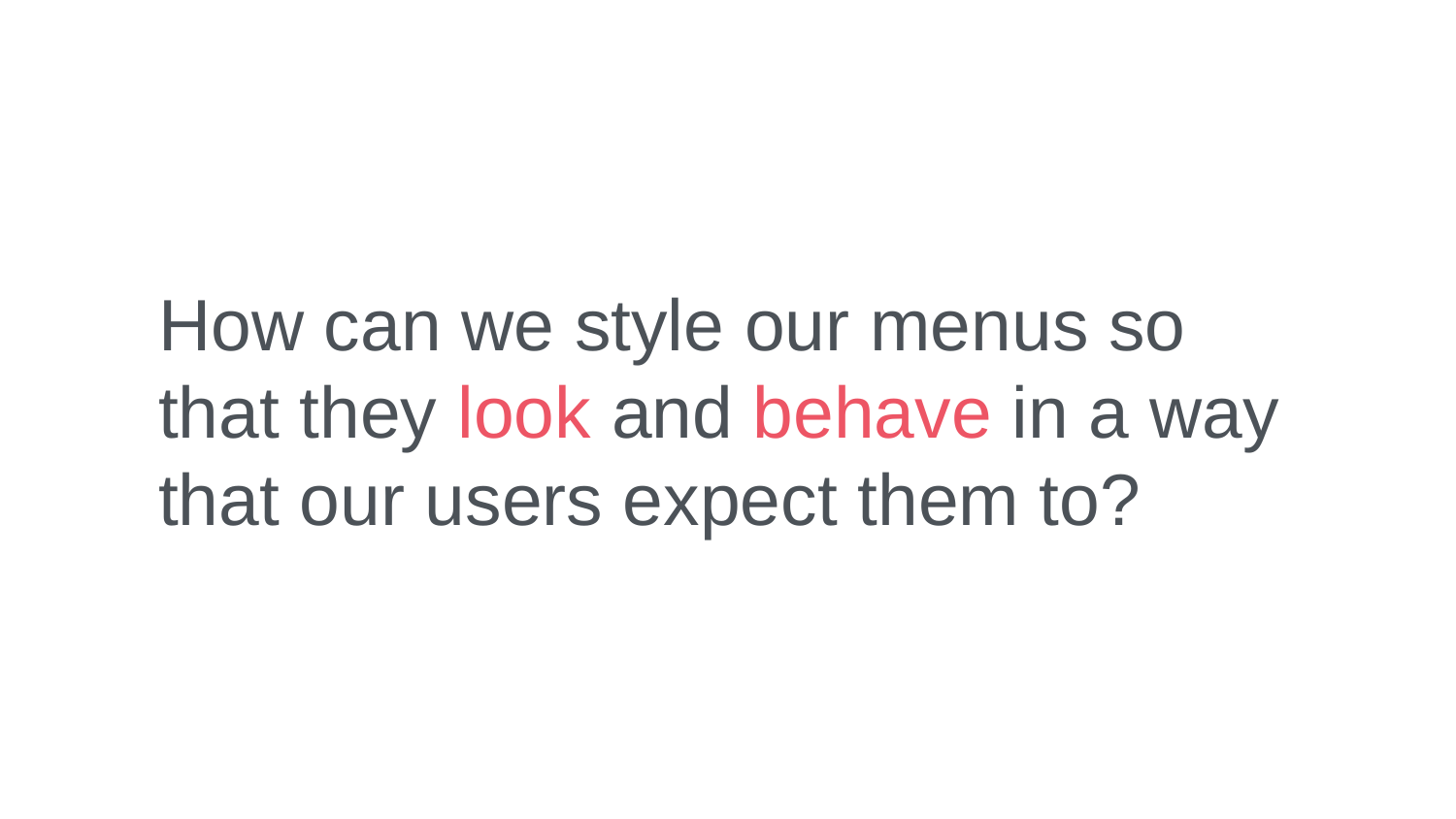

How can we style our menus so that they look and behave in a way that our users expect them to?